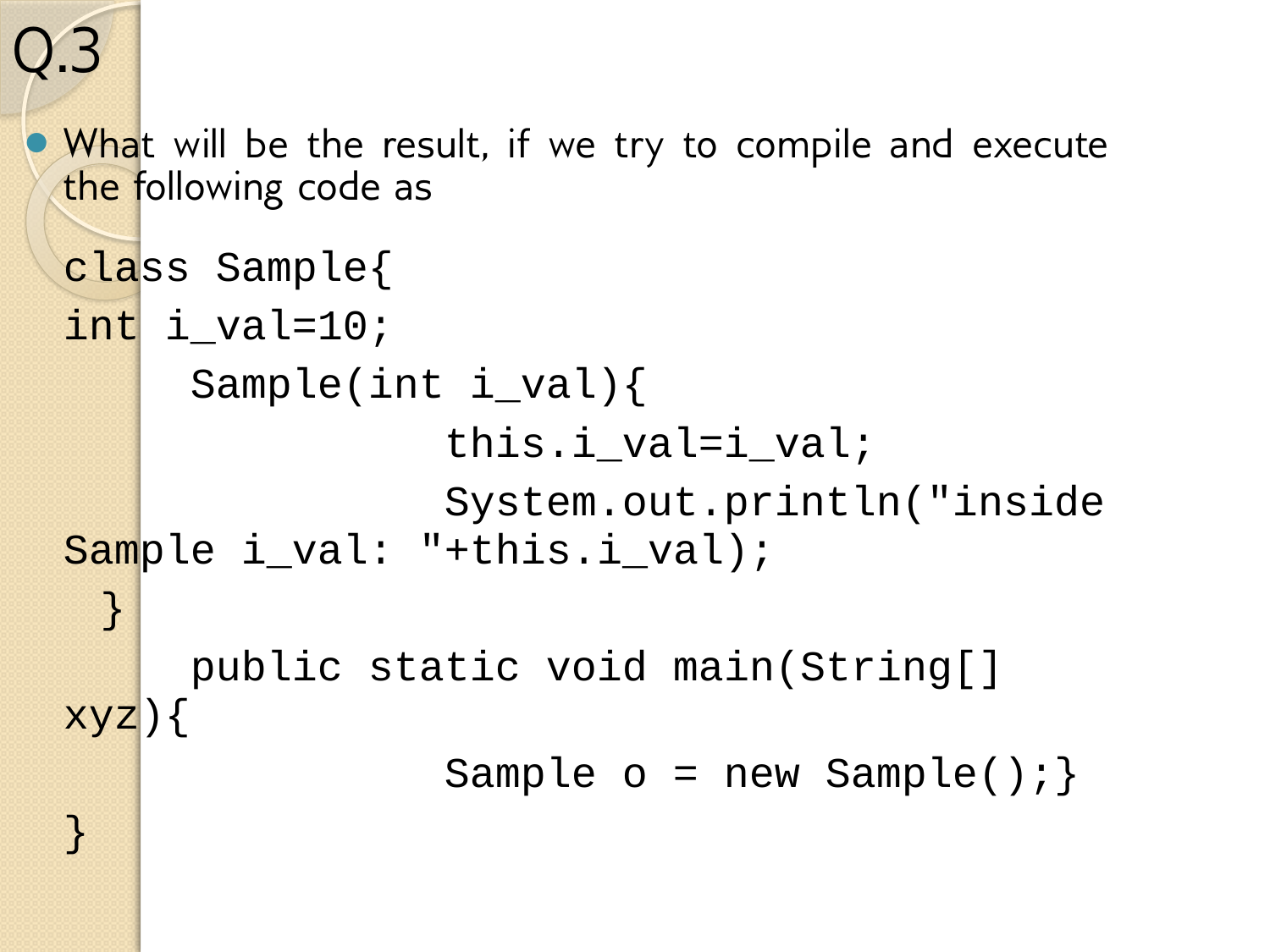

Q.3
What will be the result, if we try to compile and execute the following code as

	class Sample{
	int i_val=10;
		Sample(int i_val){
				this.i_val=i_val;
				System.out.println("inside Sample i_val: "+this.i_val);
   }
		public static void main(String[] xyz){
				Sample o = new Sample();}
	}